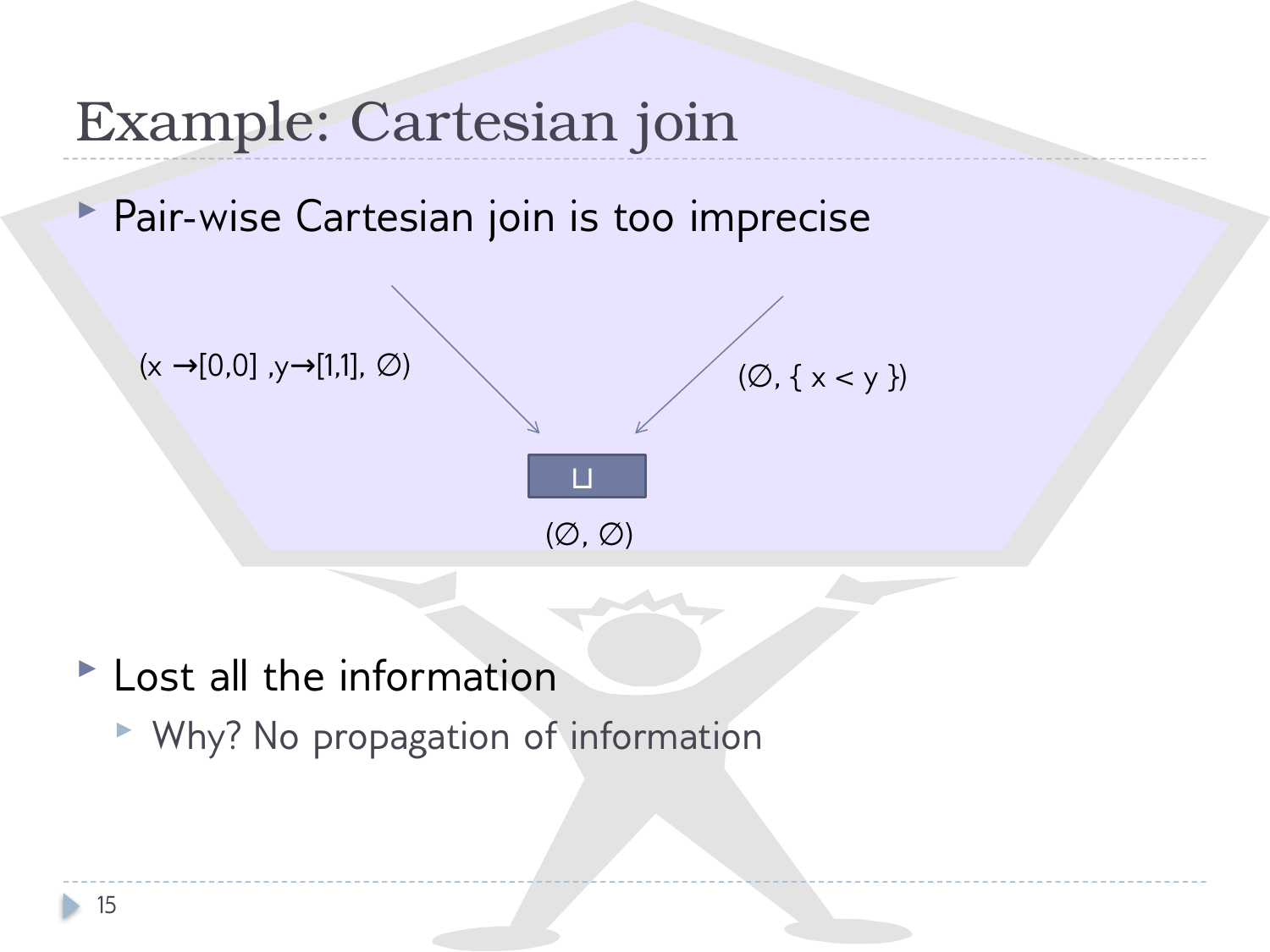

# Example: Cartesian join
Pair-wise Cartesian join is too imprecise

Lost all the information
Why? No propagation of information

(x →[0,0] ,y→[1,1], ∅)
(∅, { x < y })
⊔
(∅, ∅)
15